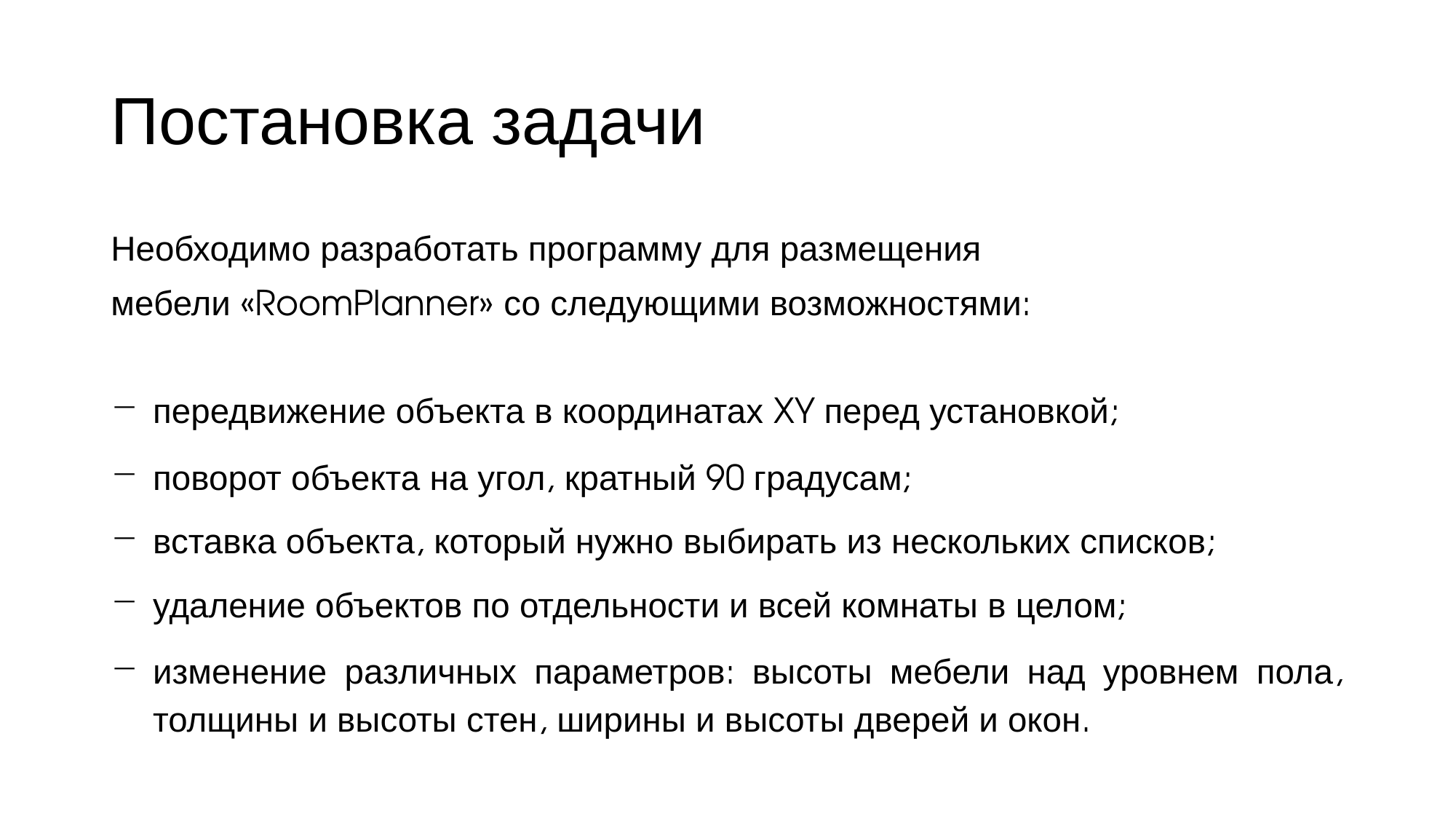

# Постановка задачи
Необходимо разработать программу для размещения
мебели «RoomPlanner» со следующими возможностями:

передвижение объекта в координатах XY перед установкой;
поворот объекта на угол, кратный 90 градусам;
вставка объекта, который нужно выбирать из нескольких списков;
удаление объектов по отдельности и всей комнаты в целом;
изменение различных параметров: высоты мебели над уровнем пола, толщины и высоты стен, ширины и высоты дверей и окон.